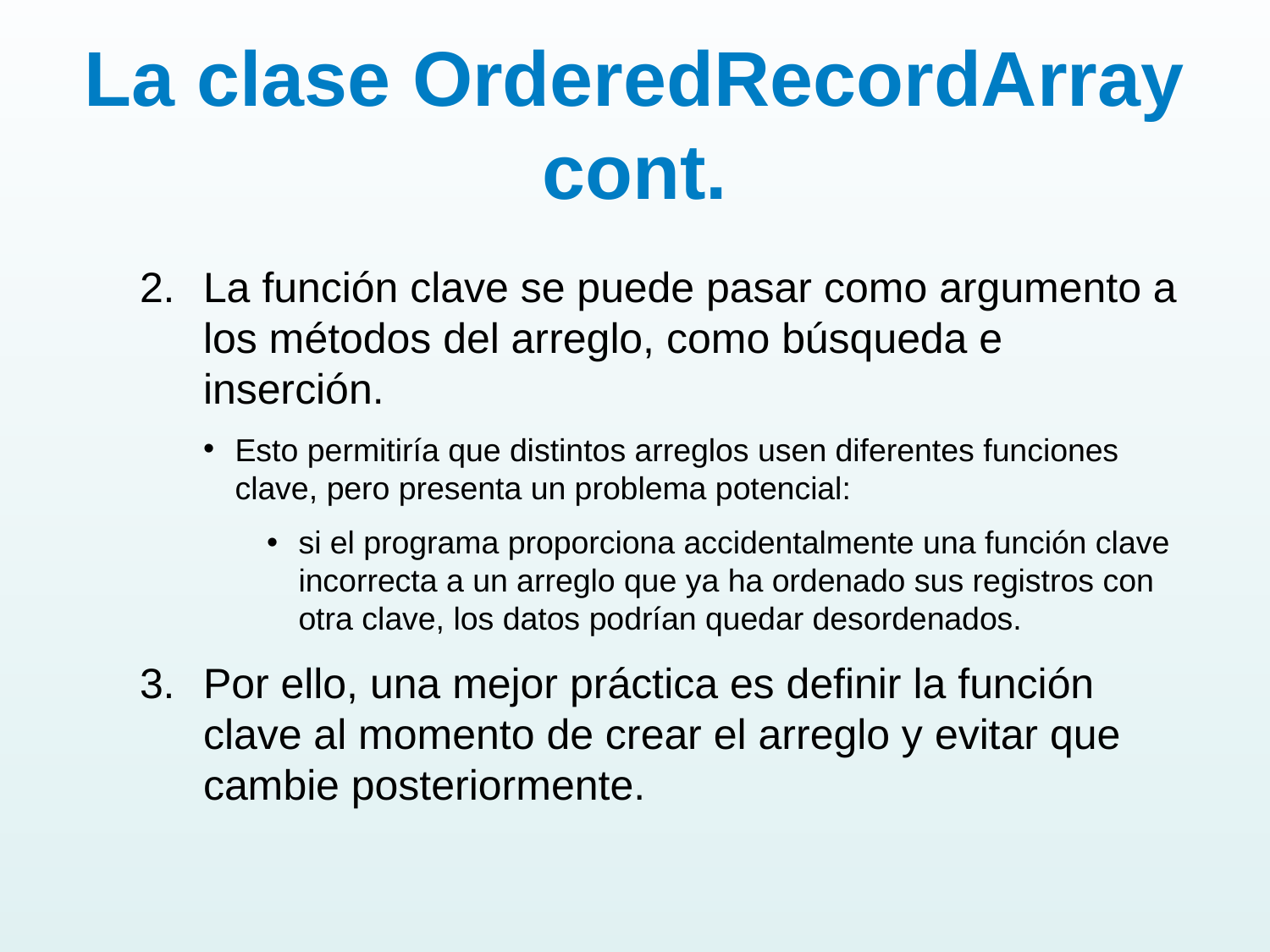

# La clase OrderedRecordArray cont.
La función clave se puede pasar como argumento a los métodos del arreglo, como búsqueda e inserción.
Esto permitiría que distintos arreglos usen diferentes funciones clave, pero presenta un problema potencial:
si el programa proporciona accidentalmente una función clave incorrecta a un arreglo que ya ha ordenado sus registros con otra clave, los datos podrían quedar desordenados.
Por ello, una mejor práctica es definir la función clave al momento de crear el arreglo y evitar que cambie posteriormente.